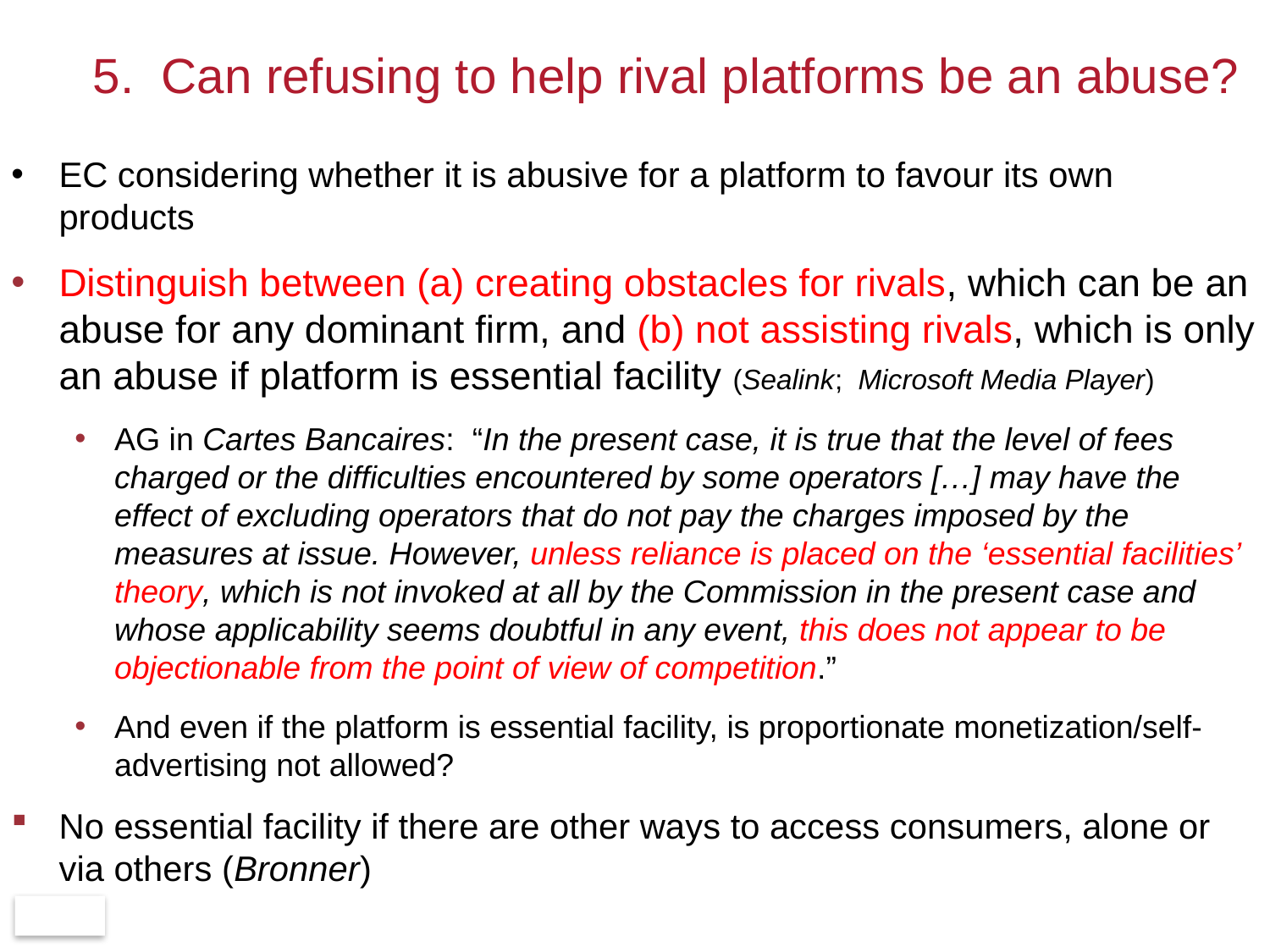

# 5.  Can refusing to help rival platforms be an abuse?
EC considering whether it is abusive for a platform to favour its own products
Distinguish between (a) creating obstacles for rivals, which can be an abuse for any dominant firm, and (b) not assisting rivals, which is only an abuse if platform is essential facility (Sealink;  Microsoft Media Player)
AG in Cartes Bancaires:  “In the present case, it is true that the level of fees charged or the difficulties encountered by some operators […] may have the effect of excluding operators that do not pay the charges imposed by the measures at issue. However, unless reliance is placed on the ‘essential facilities’ theory, which is not invoked at all by the Commission in the present case and whose applicability seems doubtful in any event, this does not appear to be objectionable from the point of view of competition.”
And even if the platform is essential facility, is proportionate monetization/self-advertising not allowed?
No essential facility if there are other ways to access consumers, alone or via others (Bronner)

27